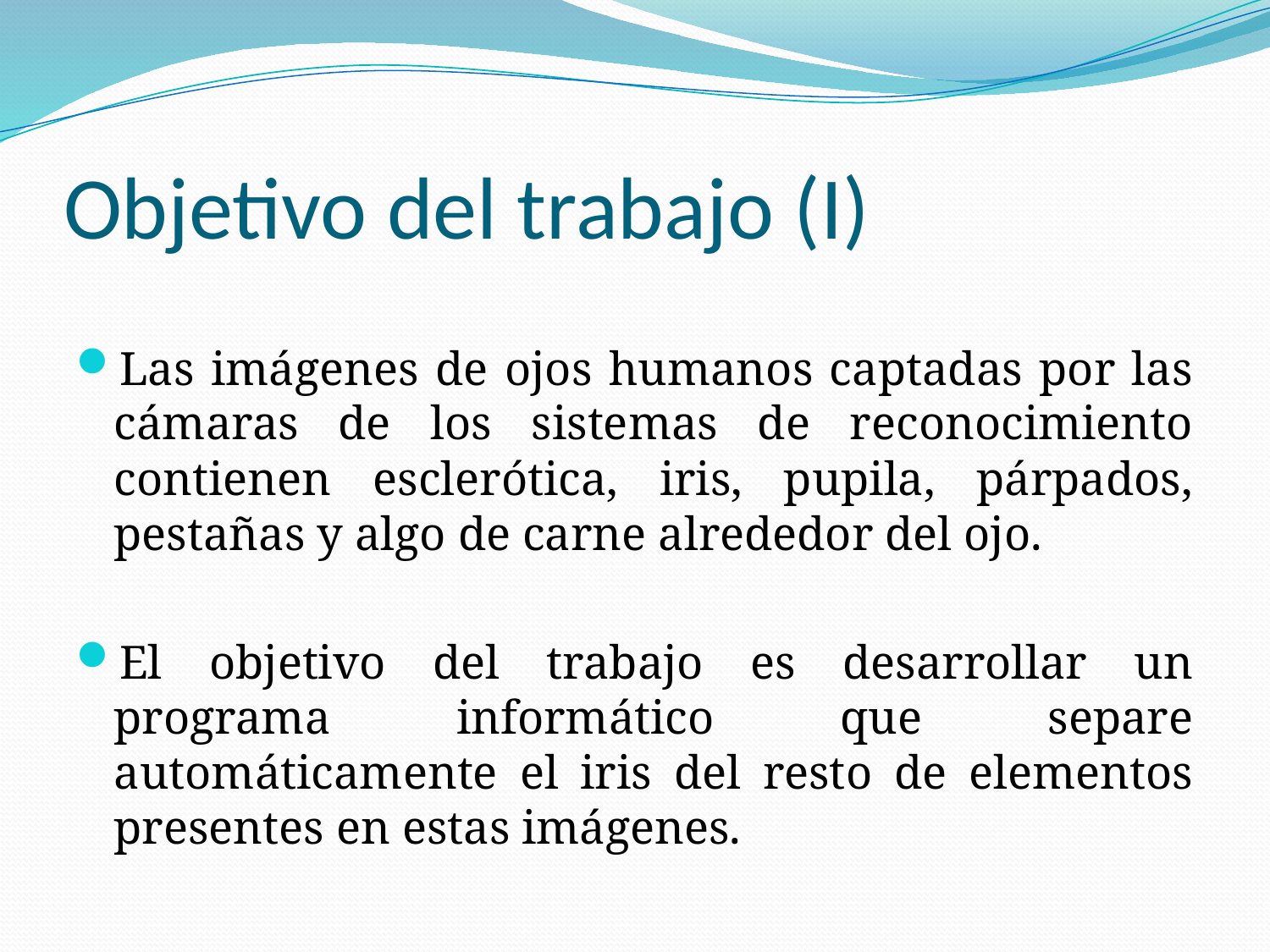

# Objetivo del trabajo (I)

Las imágenes de ojos humanos captadas por las cámaras de los sistemas de reconocimiento contienen esclerótica, iris, pupila, párpados, pestañas y algo de carne alrededor del ojo.

El objetivo del trabajo es desarrollar un programa informático que separe automáticamente el iris del resto de elementos presentes en estas imágenes.